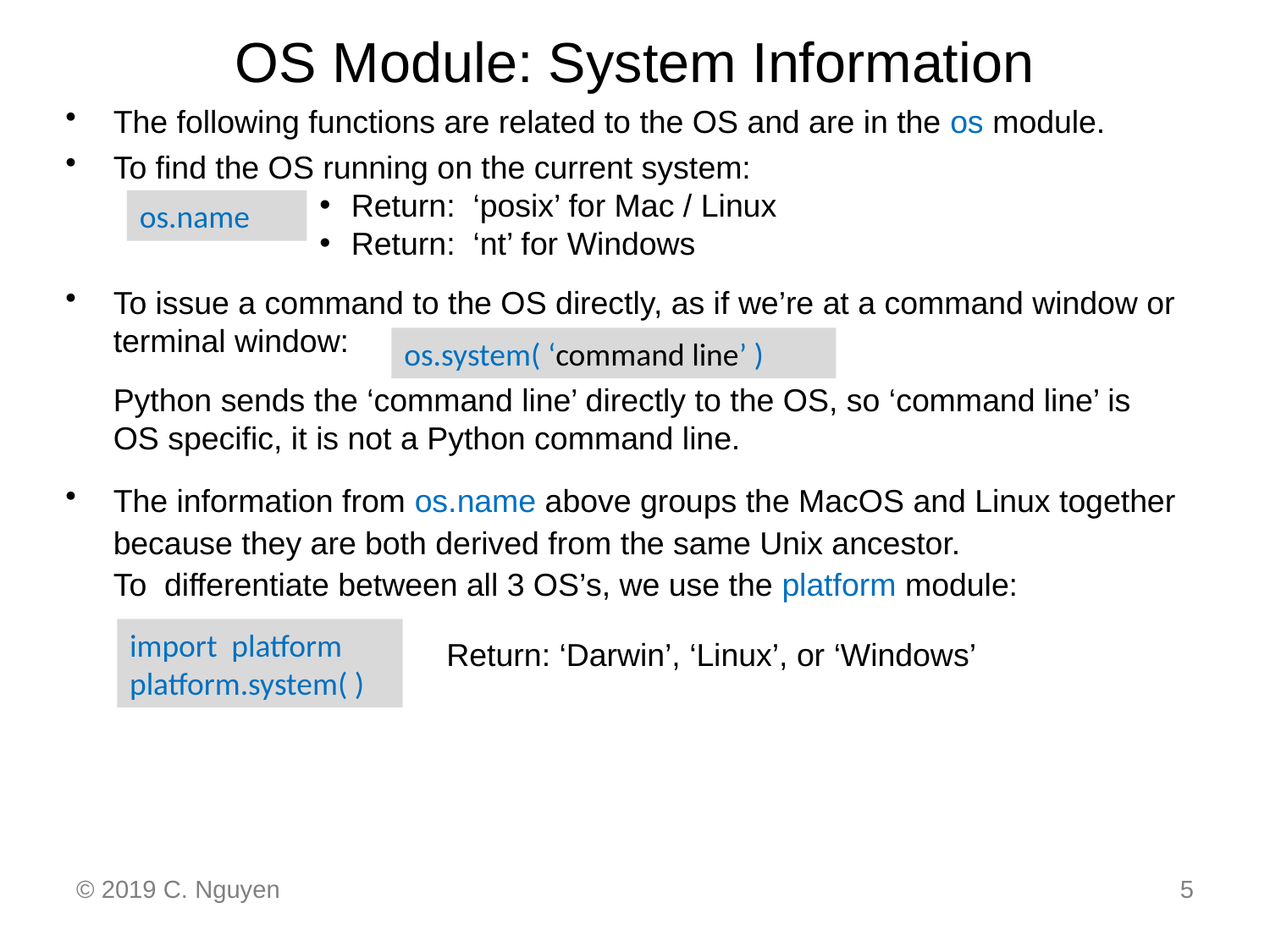

# OS Module: System Information
The following functions are related to the OS and are in the os module.
To find the OS running on the current system:
Return:  ‘posix’ for Mac / Linux
Return:  ‘nt’ for Windows
To issue a command to the OS directly, as if we’re at a command window or terminal window:
	Python sends the ‘command line’ directly to the OS, so ‘command line’ is OS specific, it is not a Python command line.
The information from os.name above groups the MacOS and Linux together because they are both derived from the same Unix ancestor.
To  differentiate between all 3 OS’s, we use the platform module:
Return: ‘Darwin’, ‘Linux’, or ‘Windows’
os.name
os.system( ‘command line’ )
import  platform
platform.system( )
© 2019 C. Nguyen
5